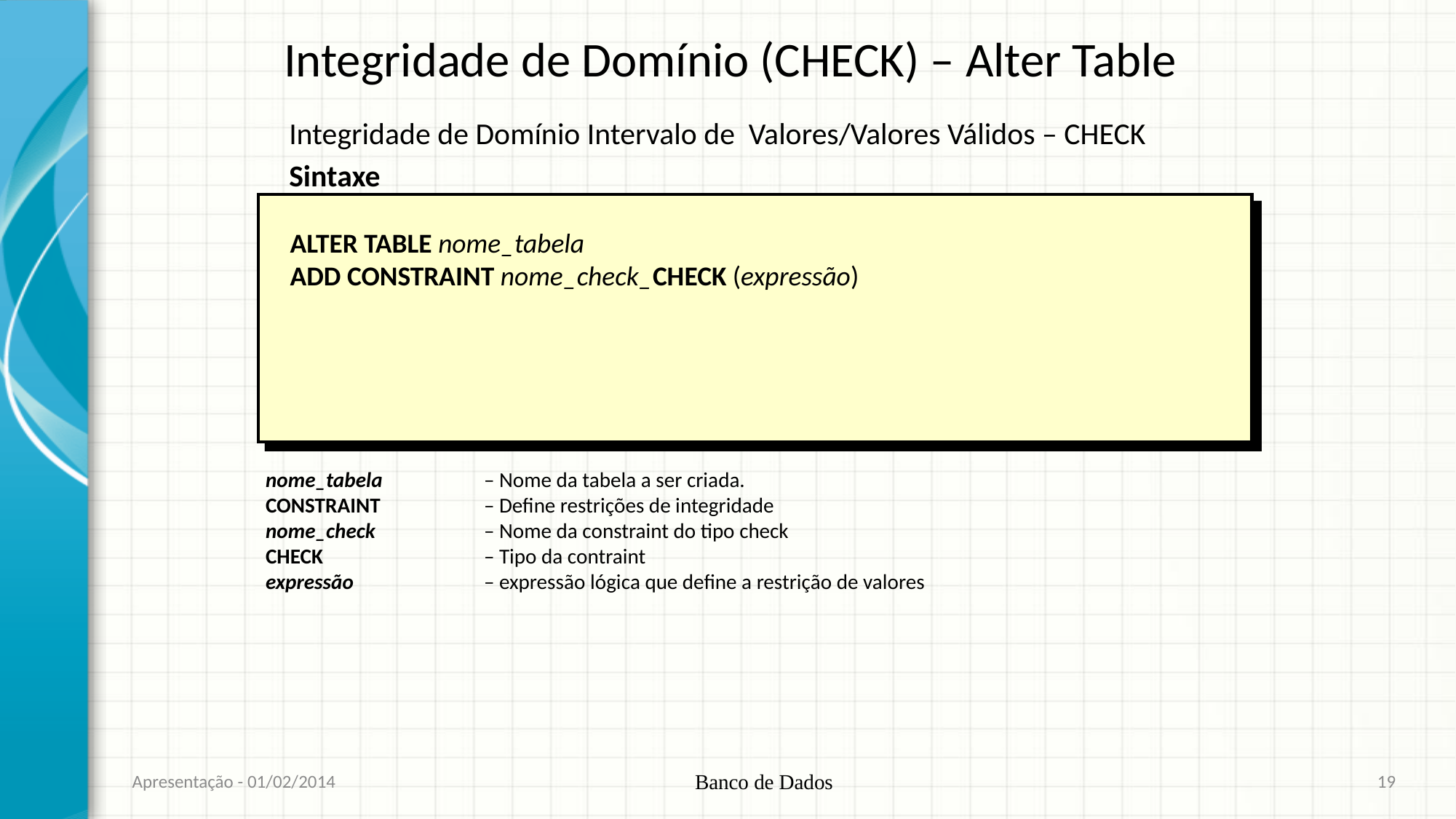

# Integridade de Domínio (CHECK) – Alter Table
Integridade de Domínio Intervalo de  Valores/Valores Válidos – CHECK
Sintaxe

ALTER TABLE nome_tabela
ADD CONSTRAINT nome_check_CHECK (expressão)
nome_tabela	– Nome da tabela a ser criada.
CONSTRAINT 	– Define restrições de integridade
nome_check	– Nome da constraint do tipo check
CHECK		– Tipo da contraint
expressão		– expressão lógica que define a restrição de valores
Apresentação - 01/02/2014
Banco de Dados
19